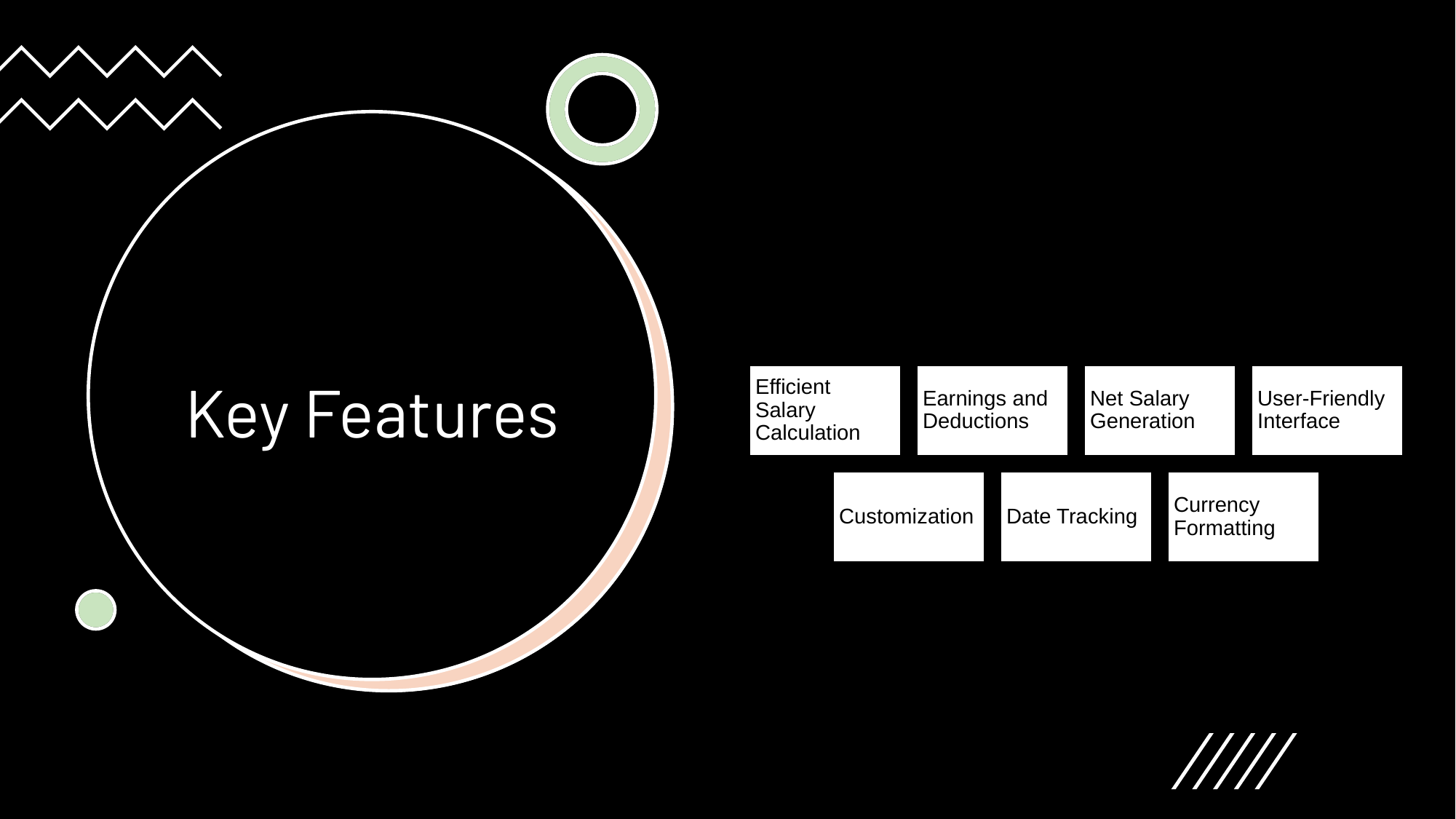

# Key Features
Efficient Salary Calculation
Earnings and Deductions
Net Salary Generation
User-Friendly Interface
Customization
Date Tracking
Currency Formatting